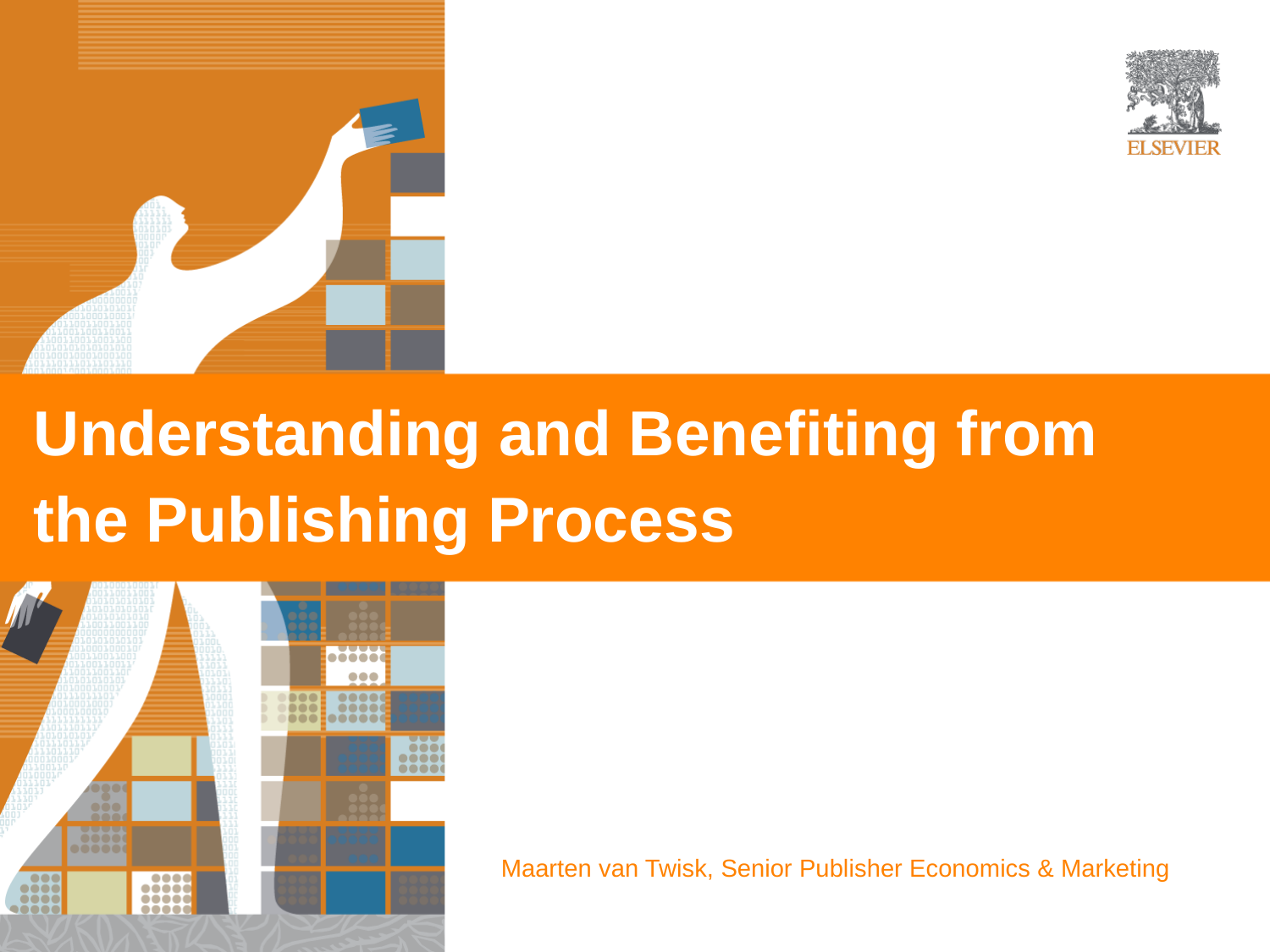

Understanding and Benefiting from the Publishing Process
Maarten van Twisk, Senior Publisher Economics & Marketing